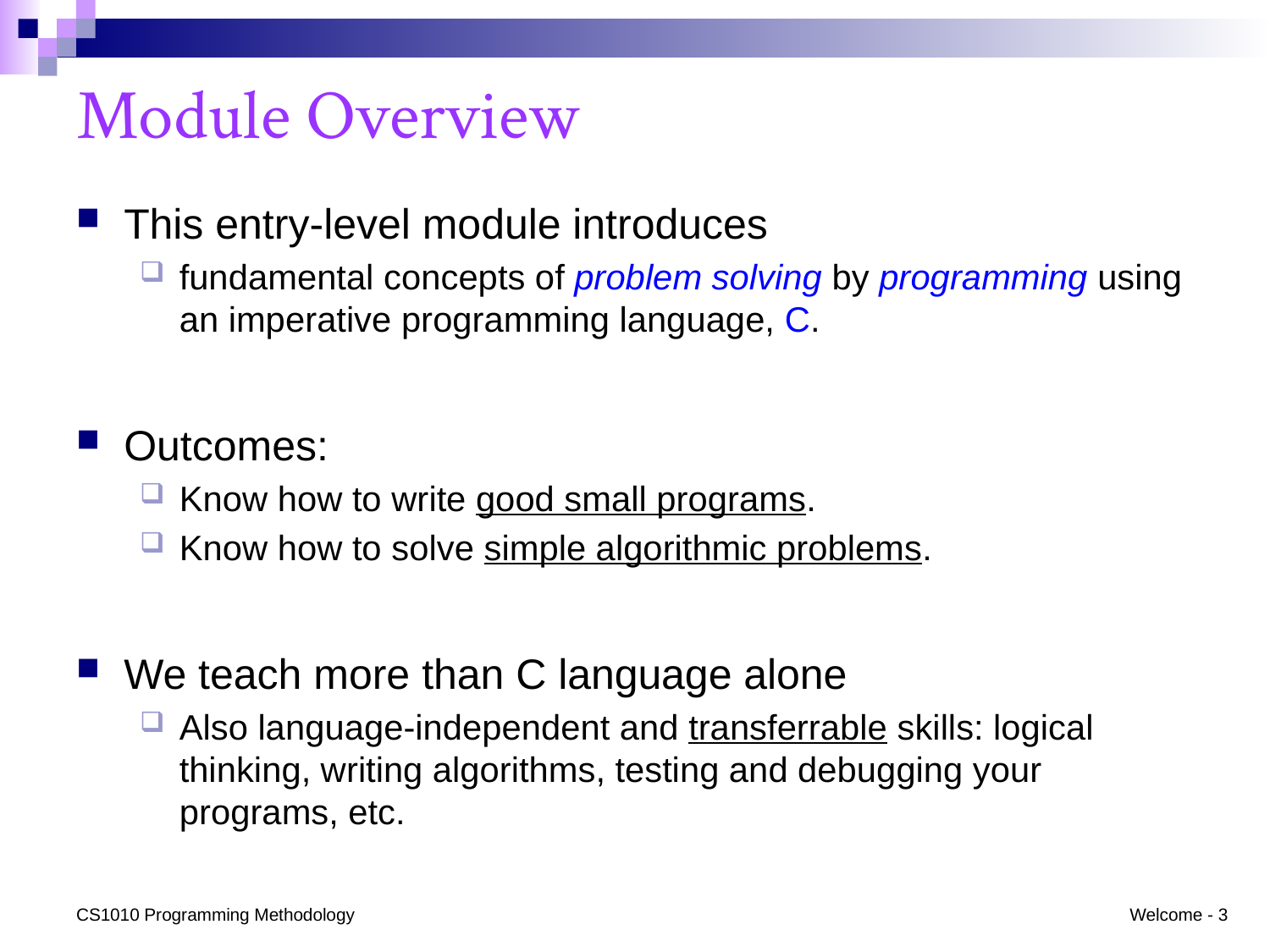

# Module Overview
This entry-level module introduces
fundamental concepts of problem solving by programming using an imperative programming language, C.

Outcomes:
Know how to write good small programs.
Know how to solve simple algorithmic problems.

We teach more than C language alone
Also language-independent and transferrable skills: logical thinking, writing algorithms, testing and debugging your programs, etc.
CS1010 Programming Methodology
Welcome - 3